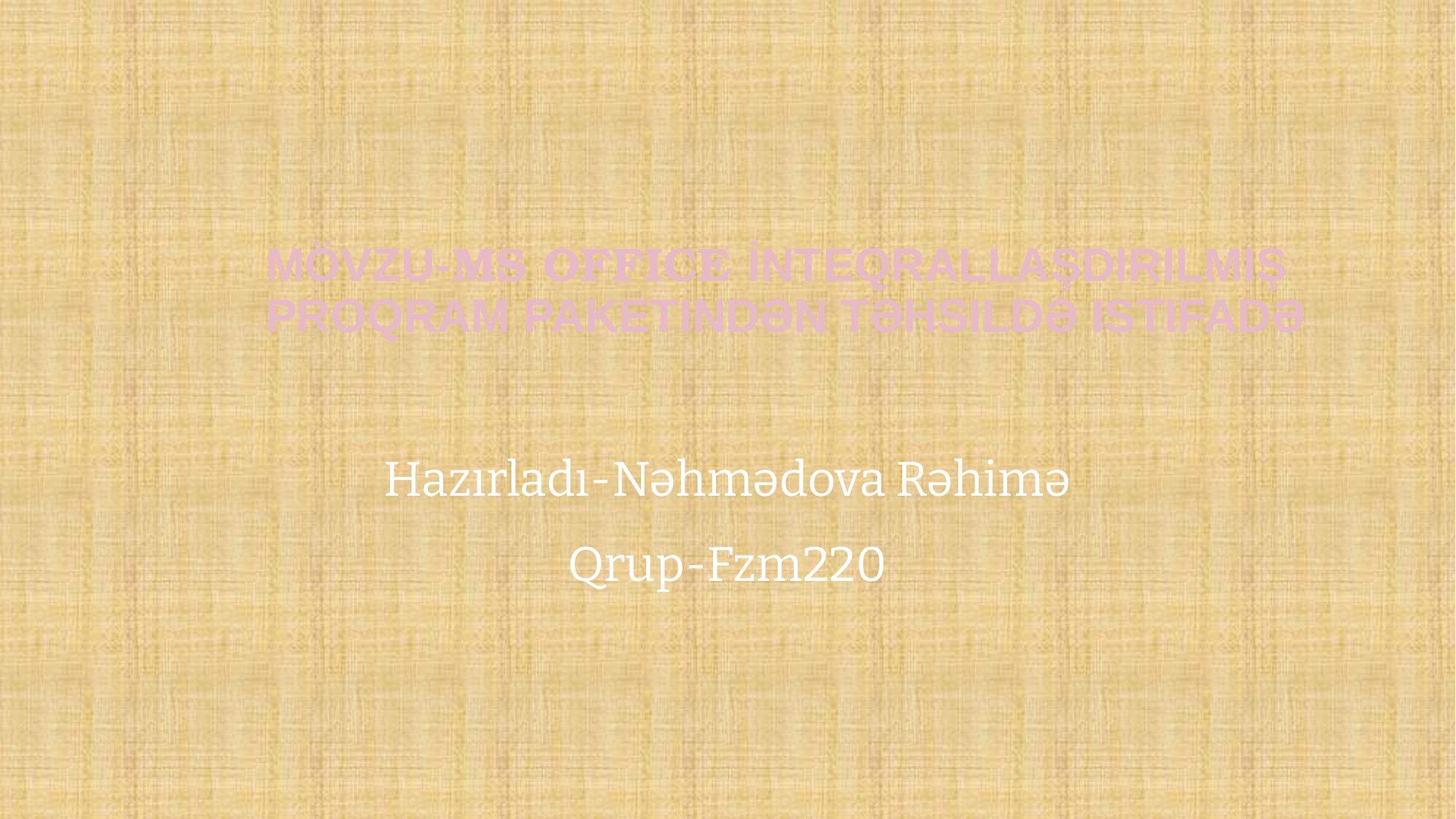

# Mövzu-MS Office İnteqrallaşdırılmış proqram paketindən təhsildə istifadə
Hazırladı-Nəhmədova Rəhimə
Qrup-Fzm220